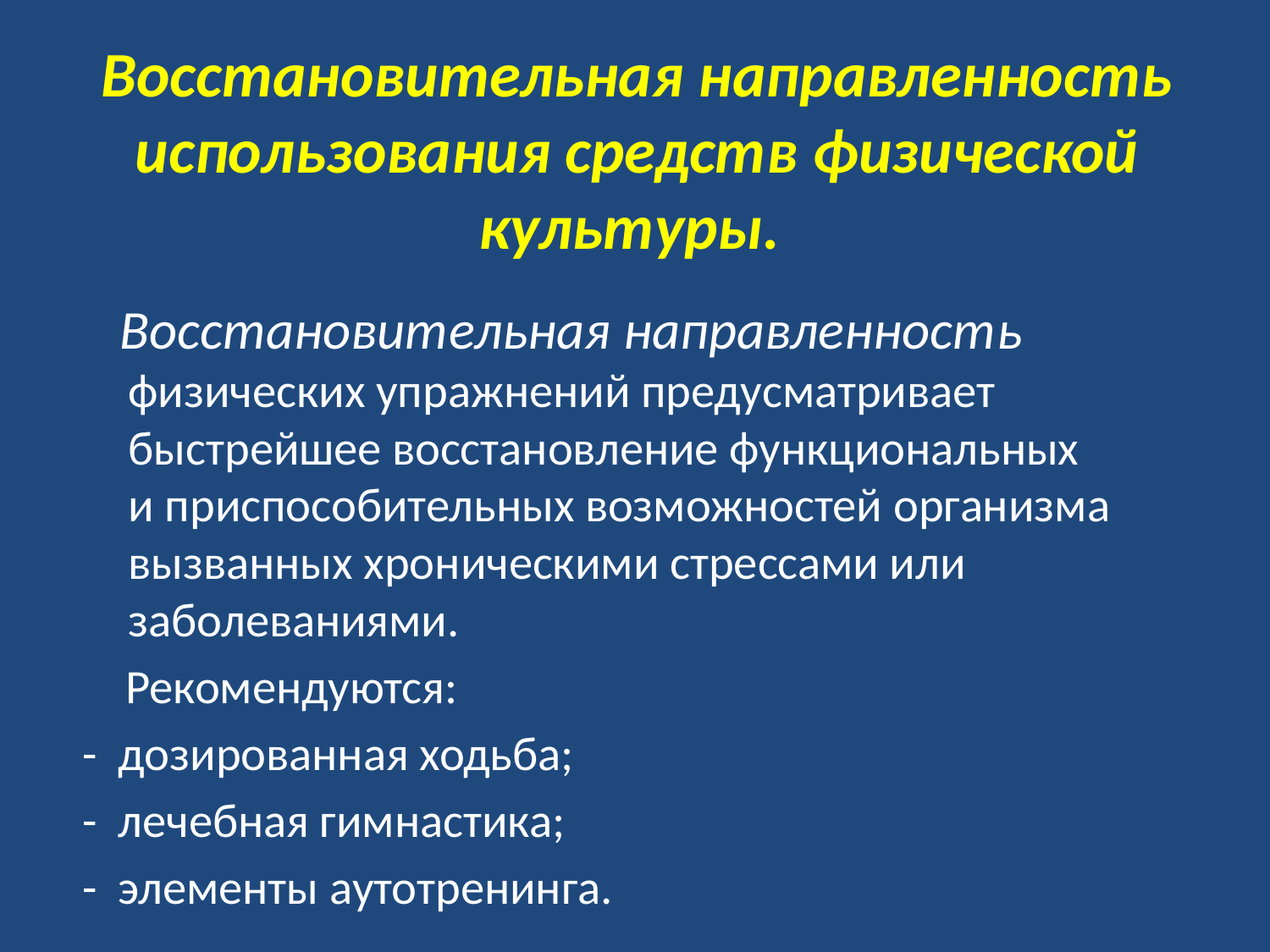

# Восстановительная направленность использования средств физической культуры.
   Восстановительная направленность физических упражнений предусматривает быстрейшее восстановление функциональных и приспособительных возможностей организма вызванных хроническими стрессами или заболеваниями.
    Рекомендуются:
-  дозированная ходьба;
-  лечебная гимнастика;
-  элементы аутотренинга.